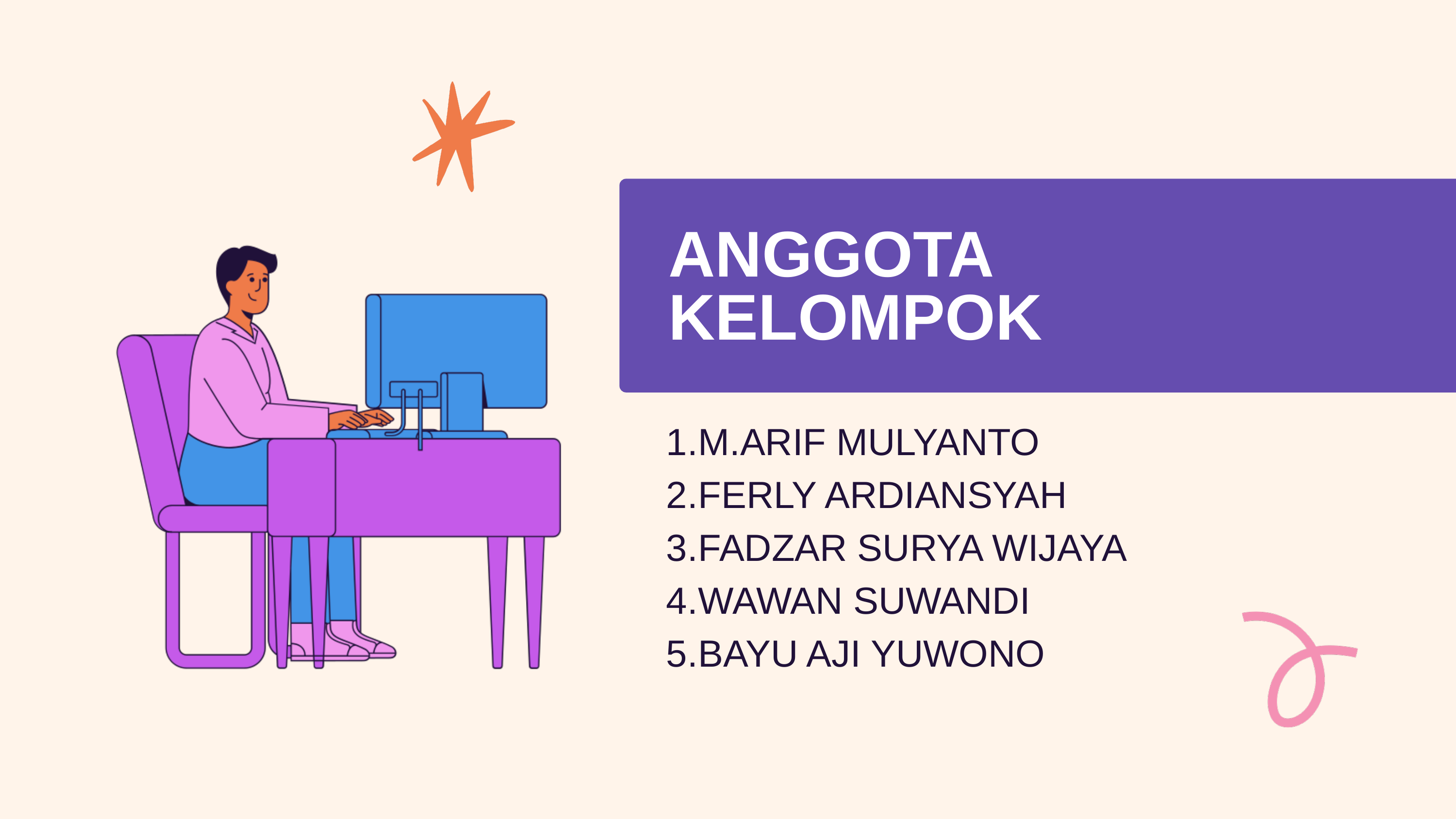

ANGGOTA KELOMPOK

M.ARIF MULYANTO
FERLY ARDIANSYAH
FADZAR SURYA WIJAYA
WAWAN SUWANDI
BAYU AJI YUWONO